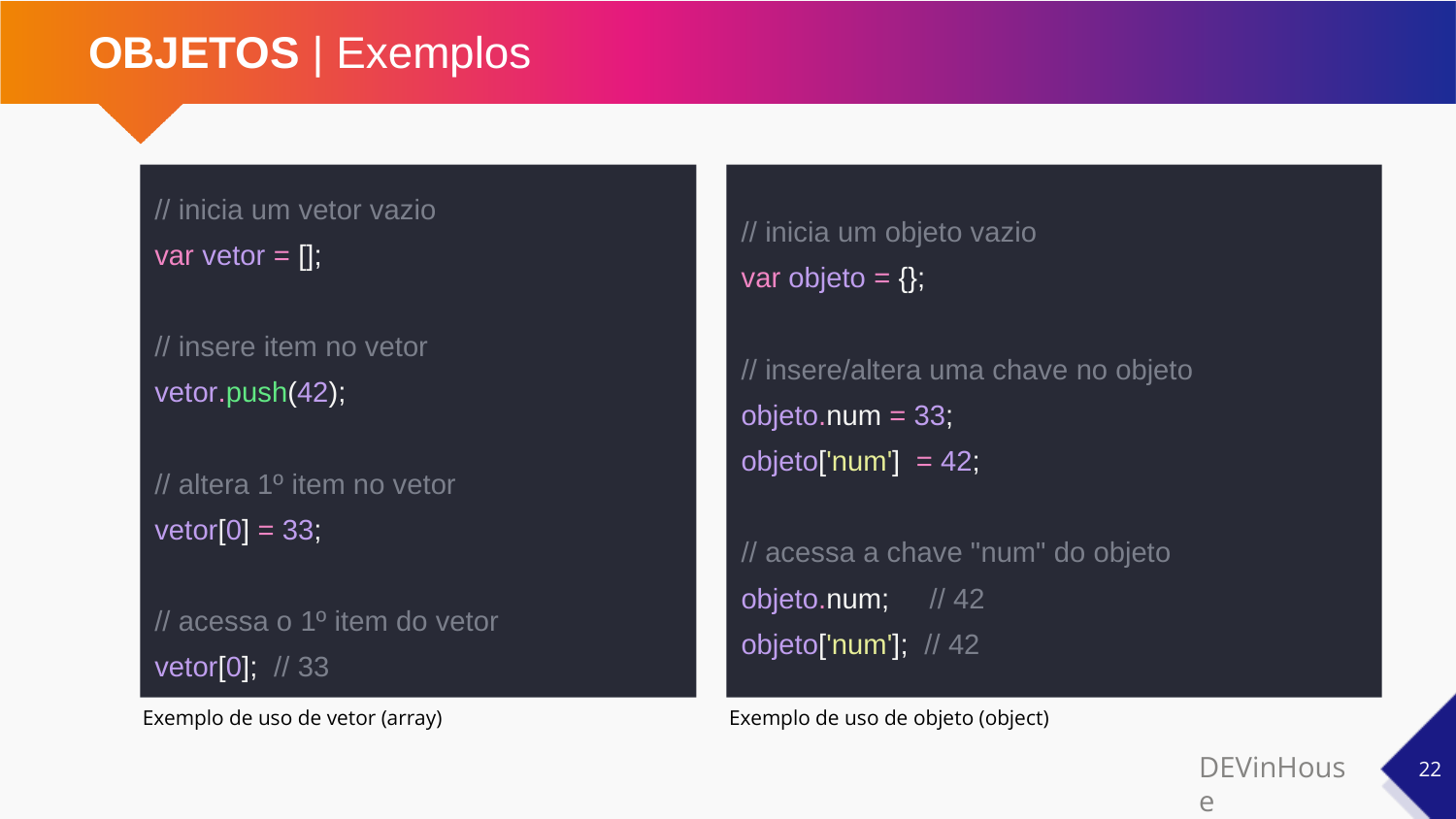

# OBJETOS | Exemplos
// inicia um vetor vazio
var vetor = [];

// insere item no vetor
vetor.push(42);

// altera 1º item no vetor
vetor[0] = 33;

// acessa o 1º item do vetor
vetor[0];  // 33
// inicia um objeto vazio
var objeto = {};

// insere/altera uma chave no objeto
objeto.num = 33;
objeto['num']  = 42;

// acessa a chave "num" do objeto
objeto.num;     // 42
objeto['num'];  // 42
Exemplo de uso de vetor (array)
Exemplo de uso de objeto (object)
22